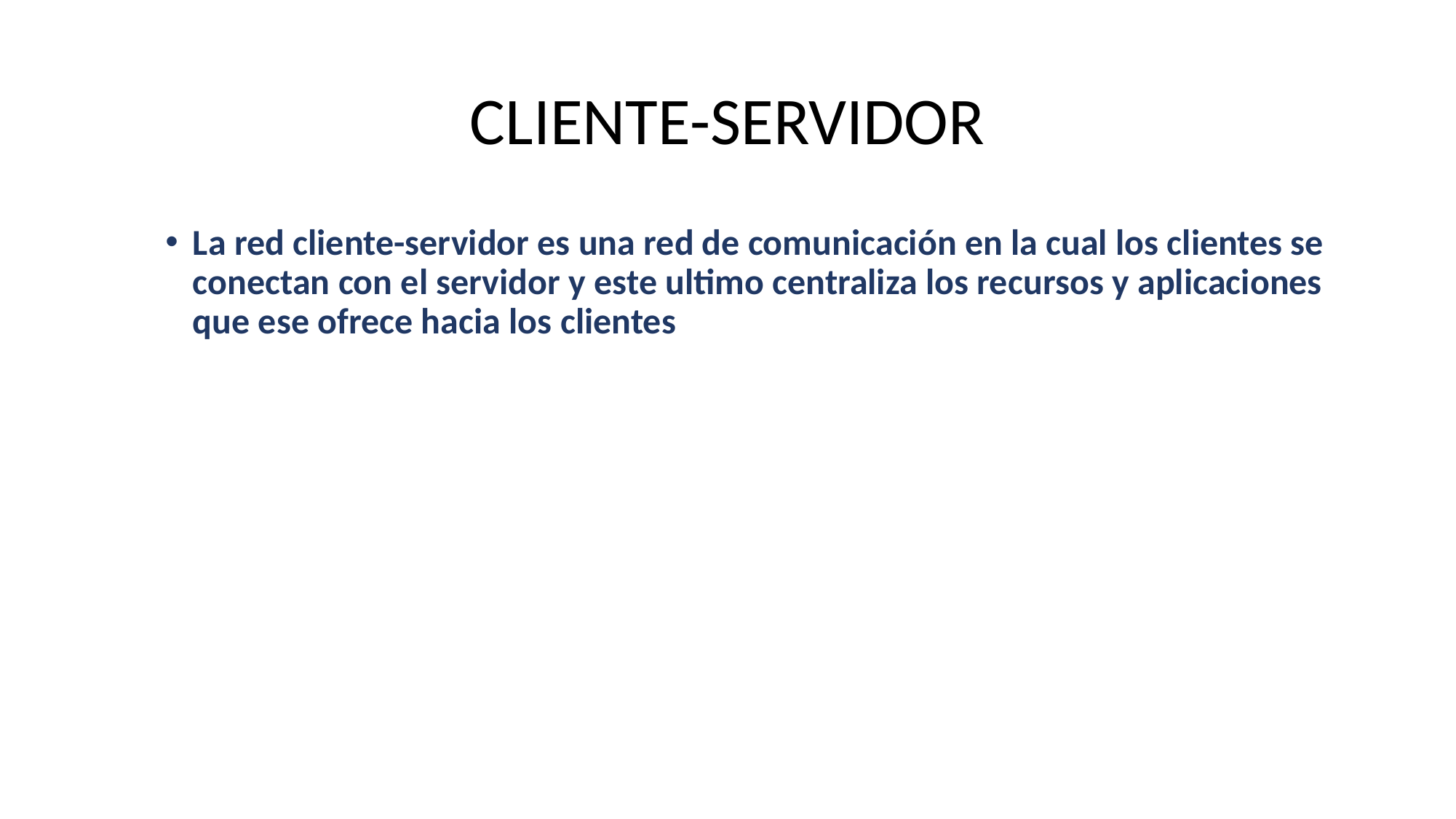

# CLIENTE-SERVIDOR
La red cliente-servidor es una red de comunicación en la cual los clientes se conectan con el servidor y este ultimo centraliza los recursos y aplicaciones que ese ofrece hacia los clientes